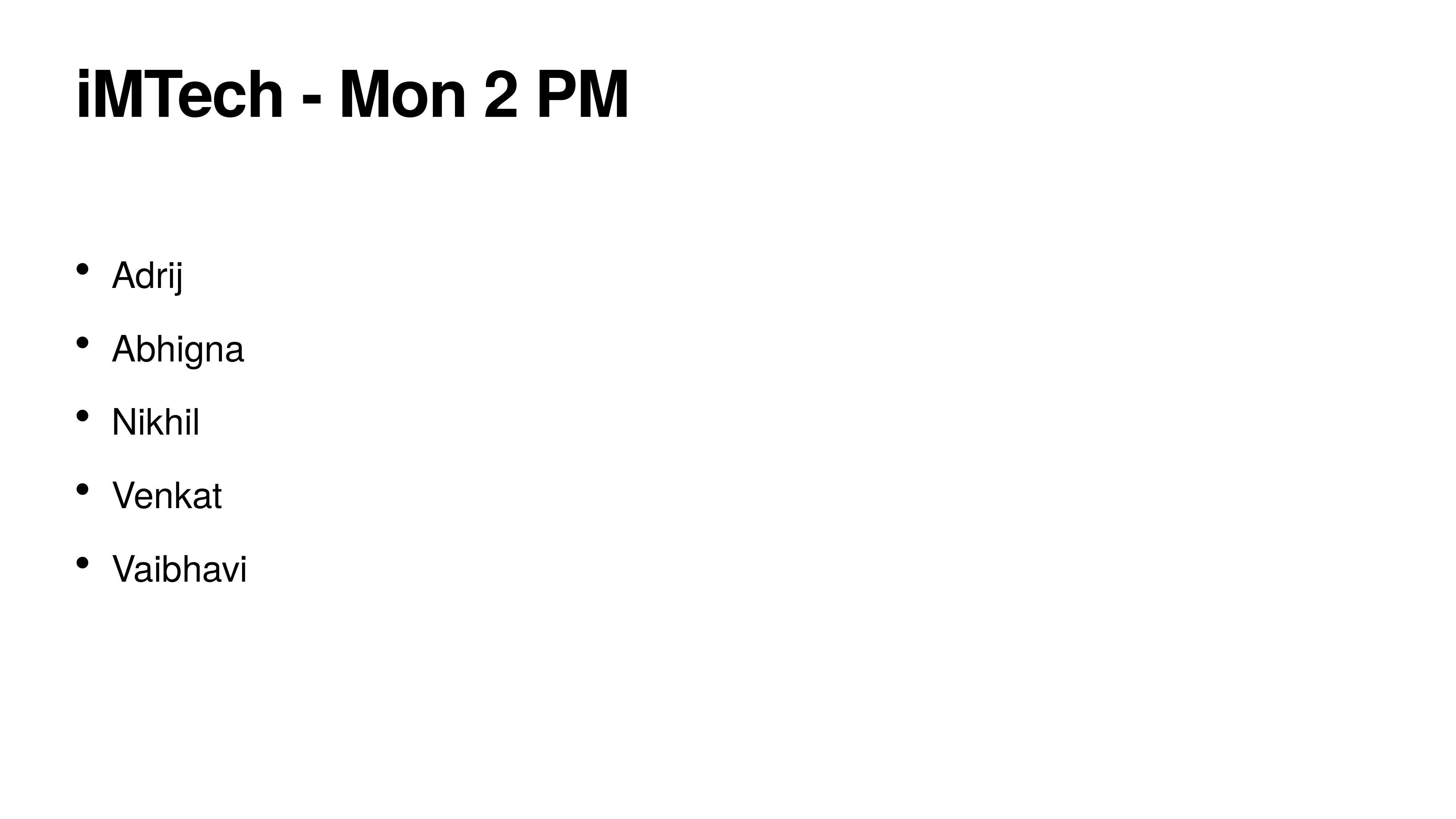

# iMTech - Mon 2 PM

Adrij
Abhigna
Nikhil
Venkat
Vaibhavi